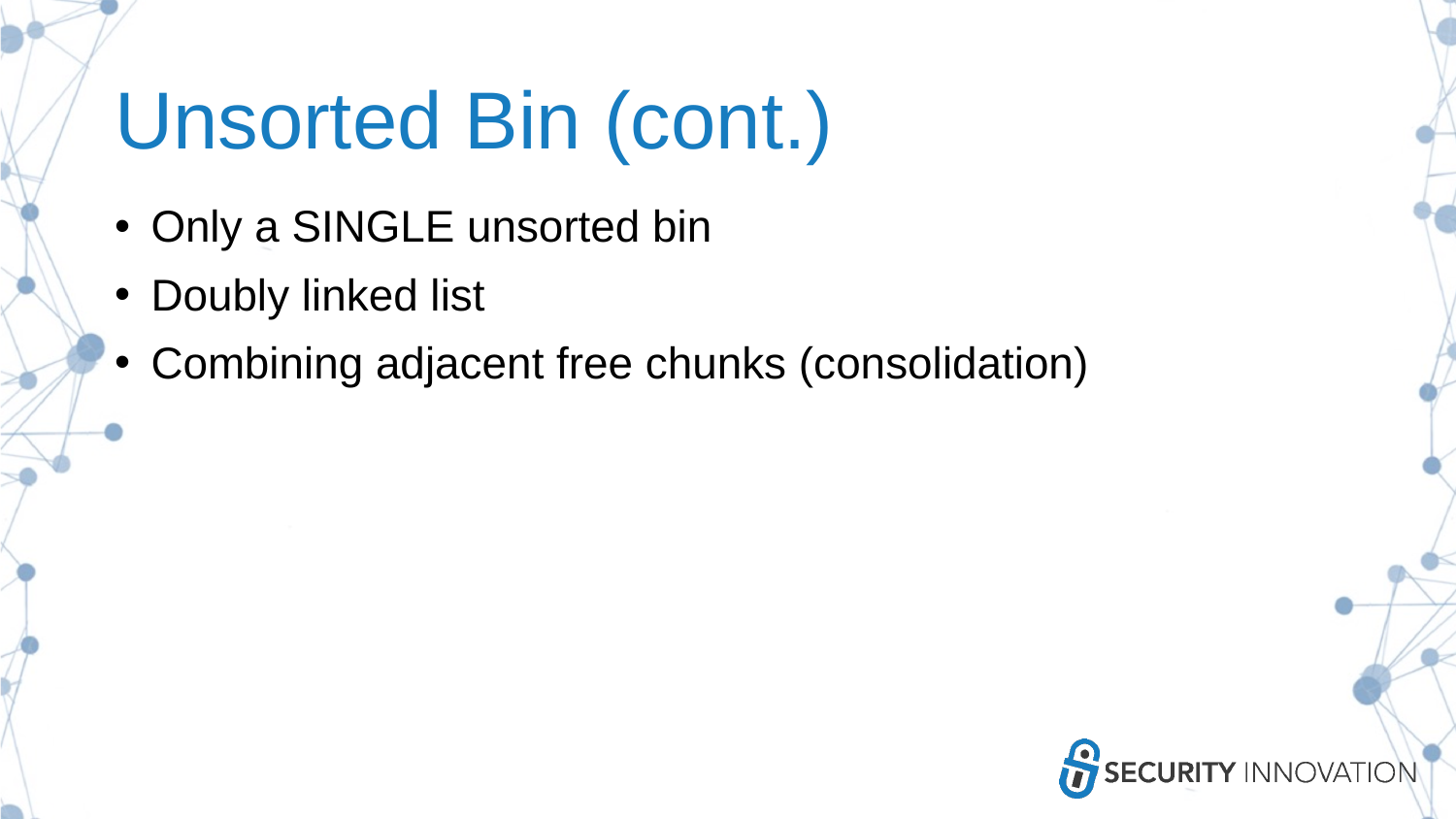

# Unsorted Bin (cont.)
Only a SINGLE unsorted bin
Doubly linked list
Combining adjacent free chunks (consolidation)